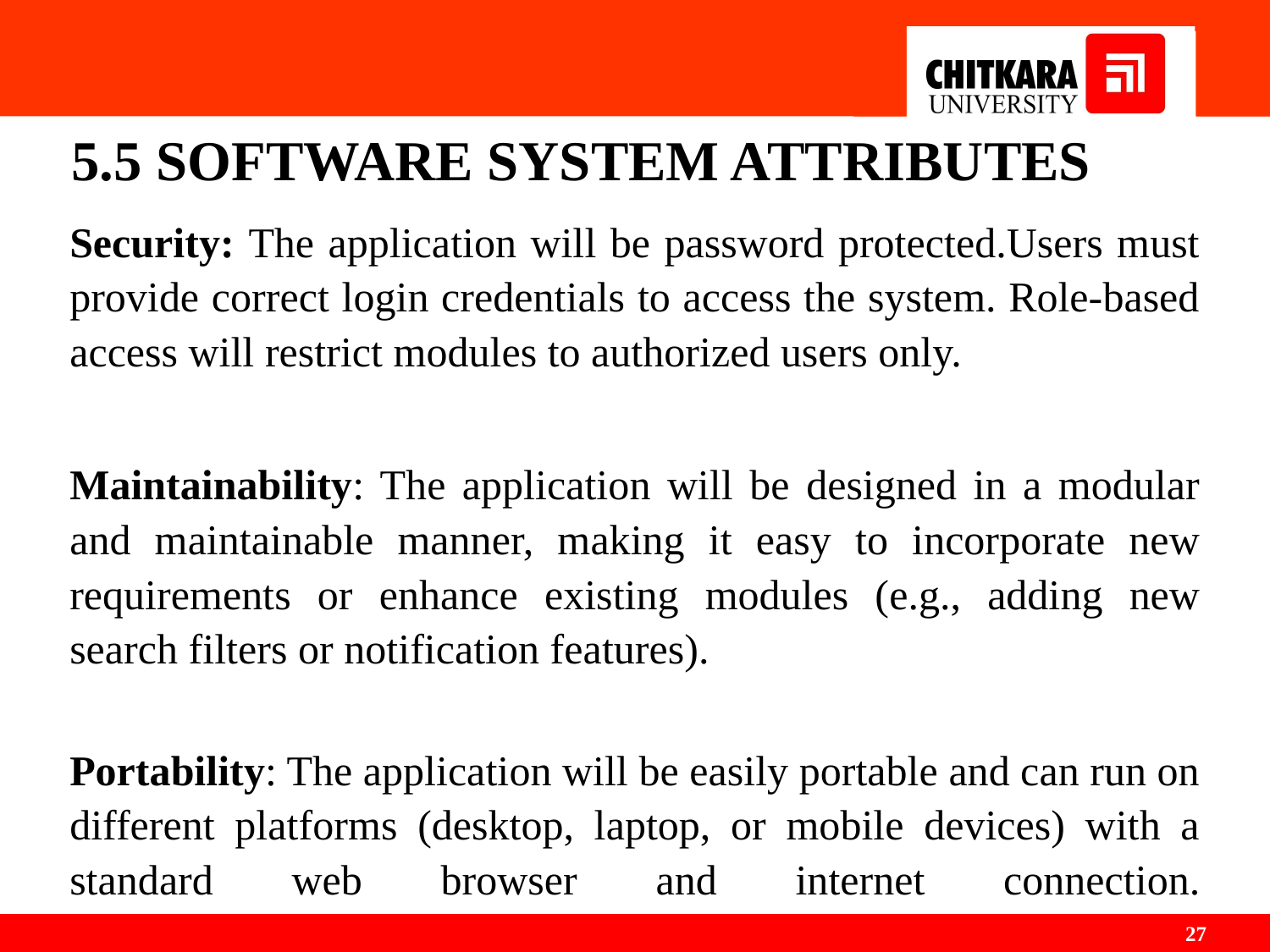

# 5.5 SOFTWARE SYSTEM ATTRIBUTES
Security: The application will be password protected.Users must provide correct login credentials to access the system. Role-based access will restrict modules to authorized users only.

Maintainability: The application will be designed in a modular and maintainable manner, making it easy to incorporate new requirements or enhance existing modules (e.g., adding new search filters or notification features).
Portability: The application will be easily portable and can run on different platforms (desktop, laptop, or mobile devices) with a standard web browser and internet connection.

27